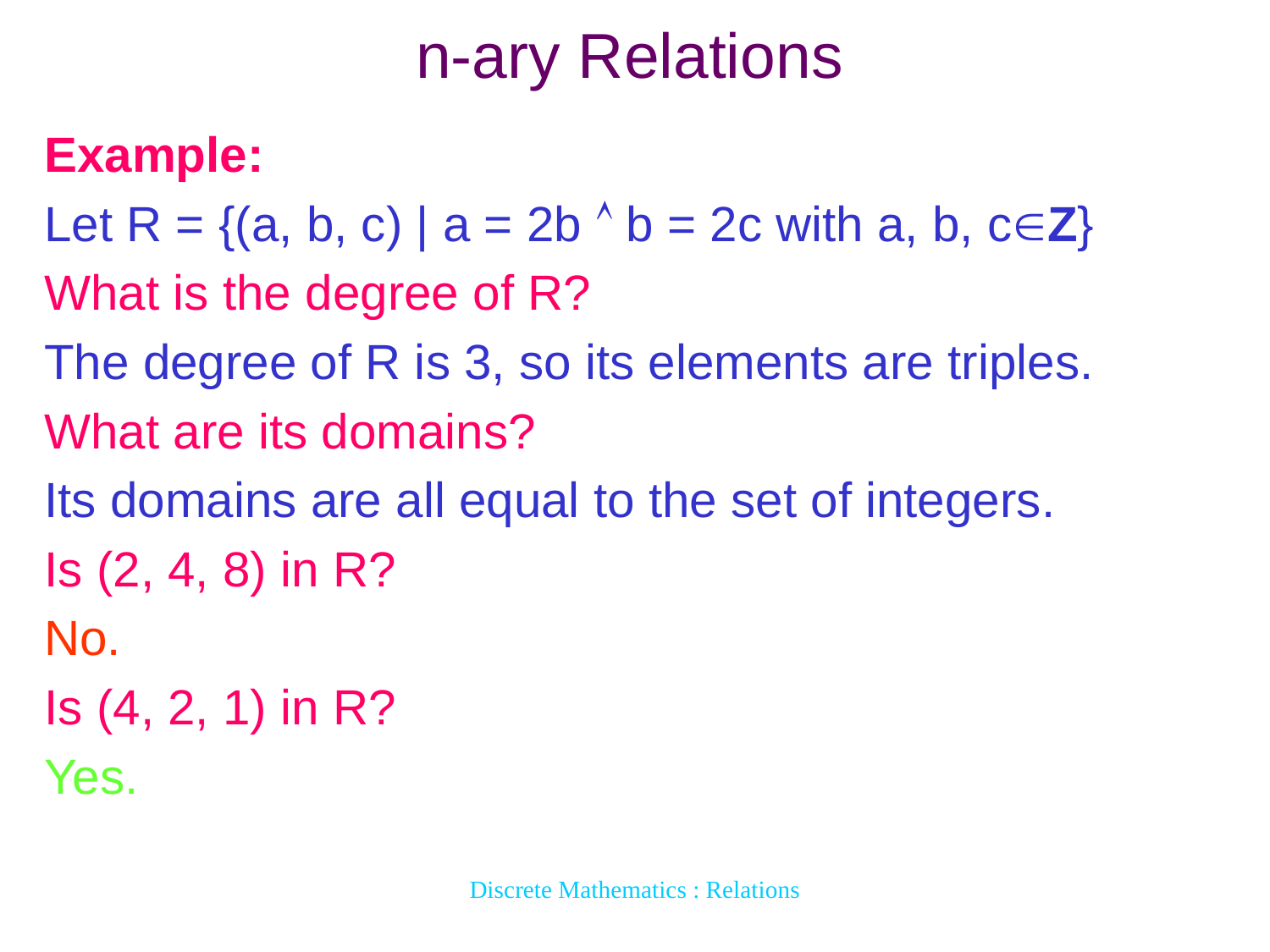

# n-ary Relations
Example:
Let R = {(a, b, c) | a = 2b ∧ b = 2c with a, b, c∈Z}
What is the degree of R?
The degree of R is 3, so its elements are triples.
What are its domains?
Its domains are all equal to the set of integers.
Is (2, 4, 8) in R?
No.
Is (4, 2, 1) in R?
Yes.
Discrete Mathematics : Relations
10